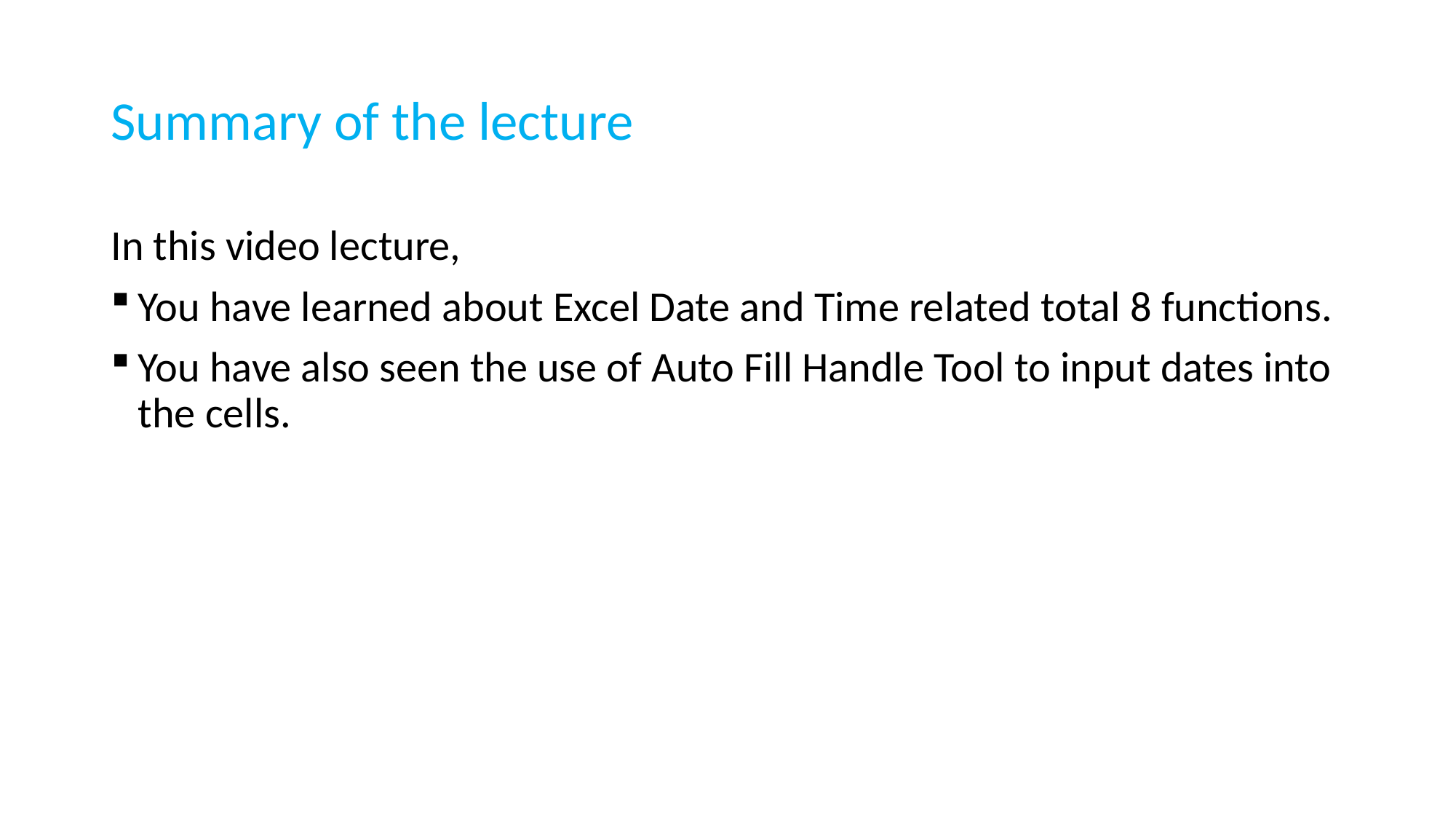

# Summary of the lecture
In this video lecture,
You have learned about Excel Date and Time related total 8 functions.
You have also seen the use of Auto Fill Handle Tool to input dates into the cells.